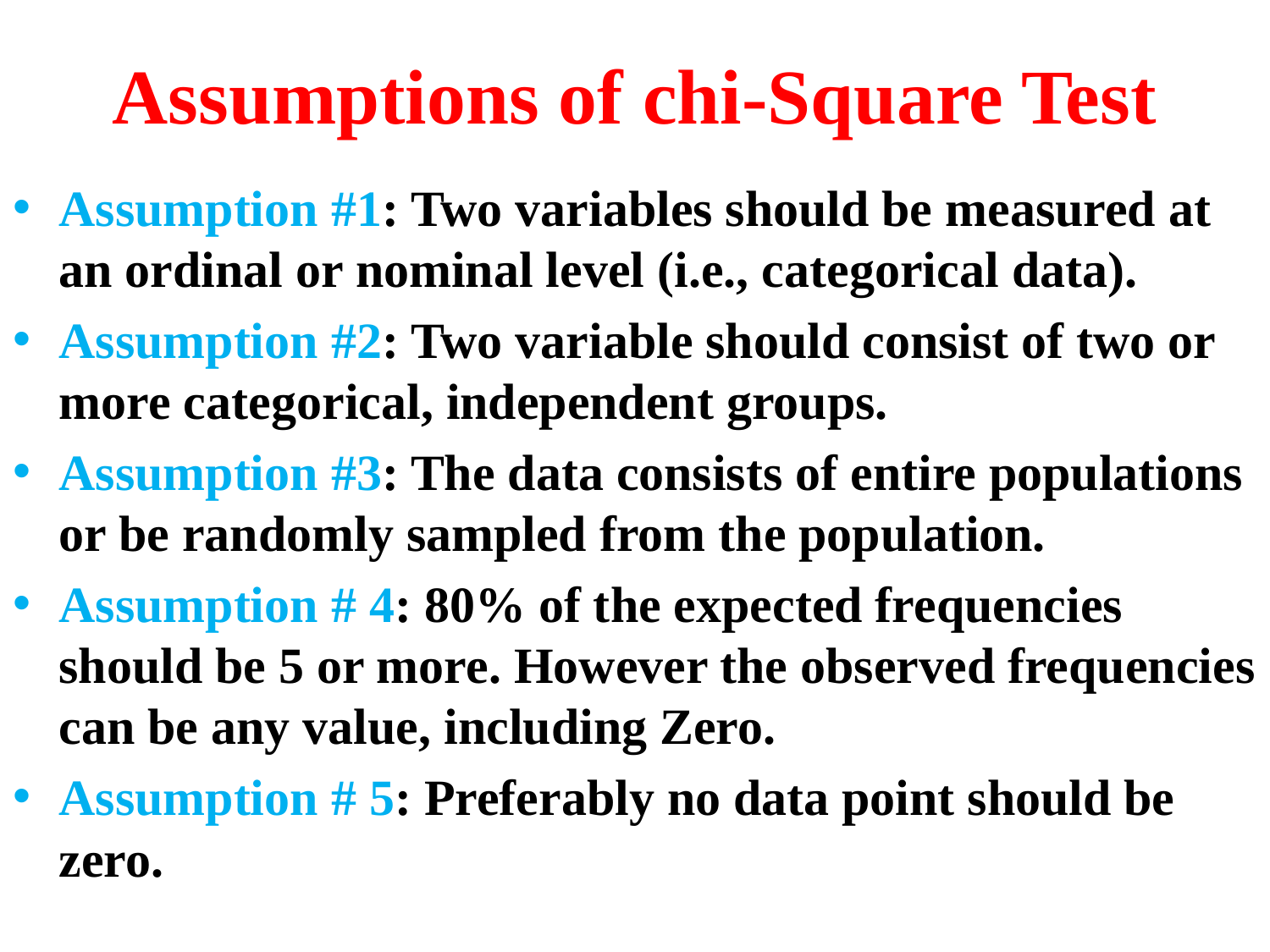

# Assumptions of chi-Square Test
Assumption #1: Two variables should be measured at an ordinal or nominal level (i.e., categorical data).
Assumption #2: Two variable should consist of two or more categorical, independent groups.
Assumption #3: The data consists of entire populations or be randomly sampled from the population.
Assumption # 4: 80% of the expected frequencies should be 5 or more. However the observed frequencies can be any value, including Zero.
Assumption # 5: Preferably no data point should be zero.